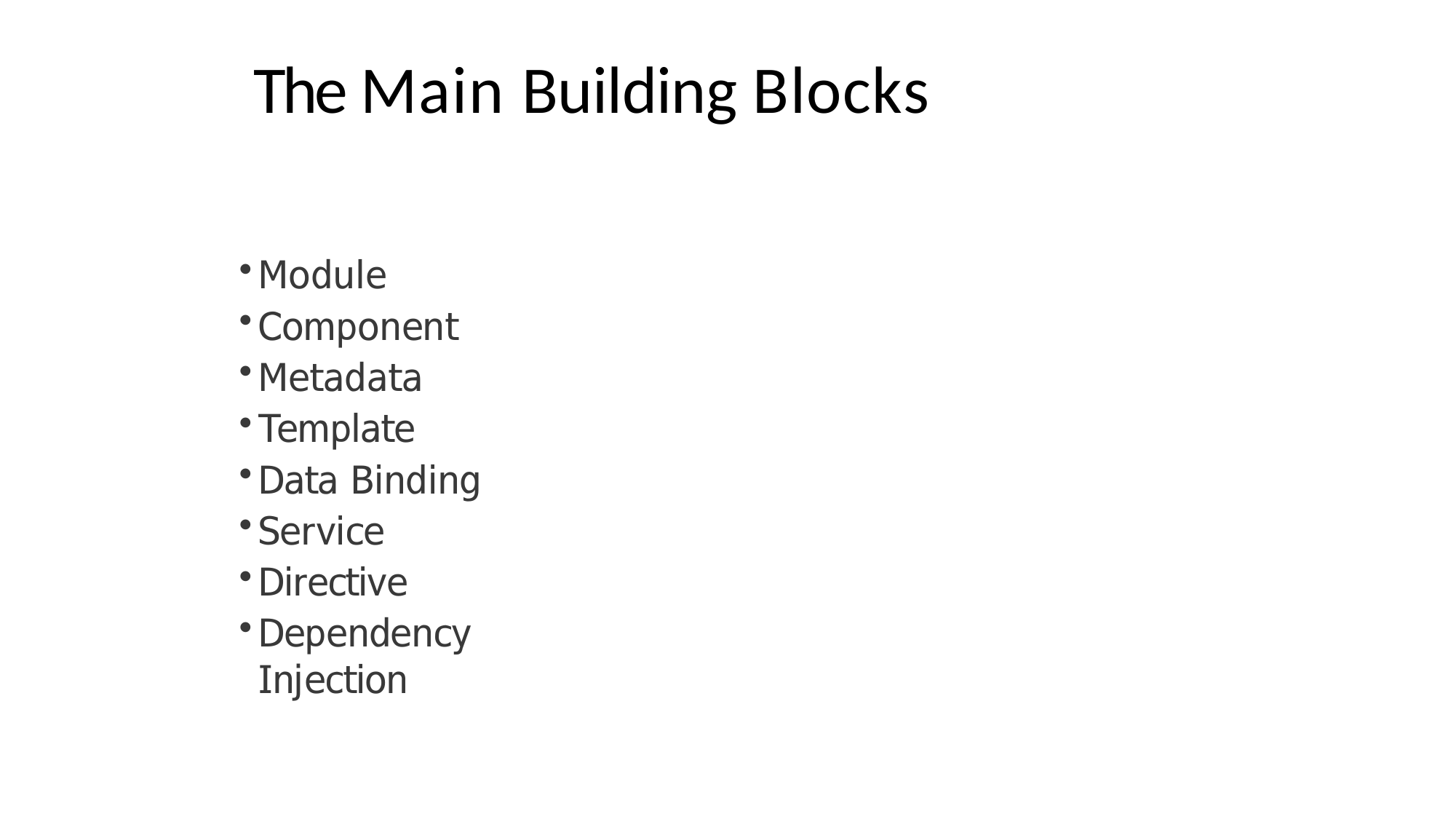

# The Main Building Blocks
Module
Component
Metadata
Template
Data Binding
Service
Directive
Dependency Injection